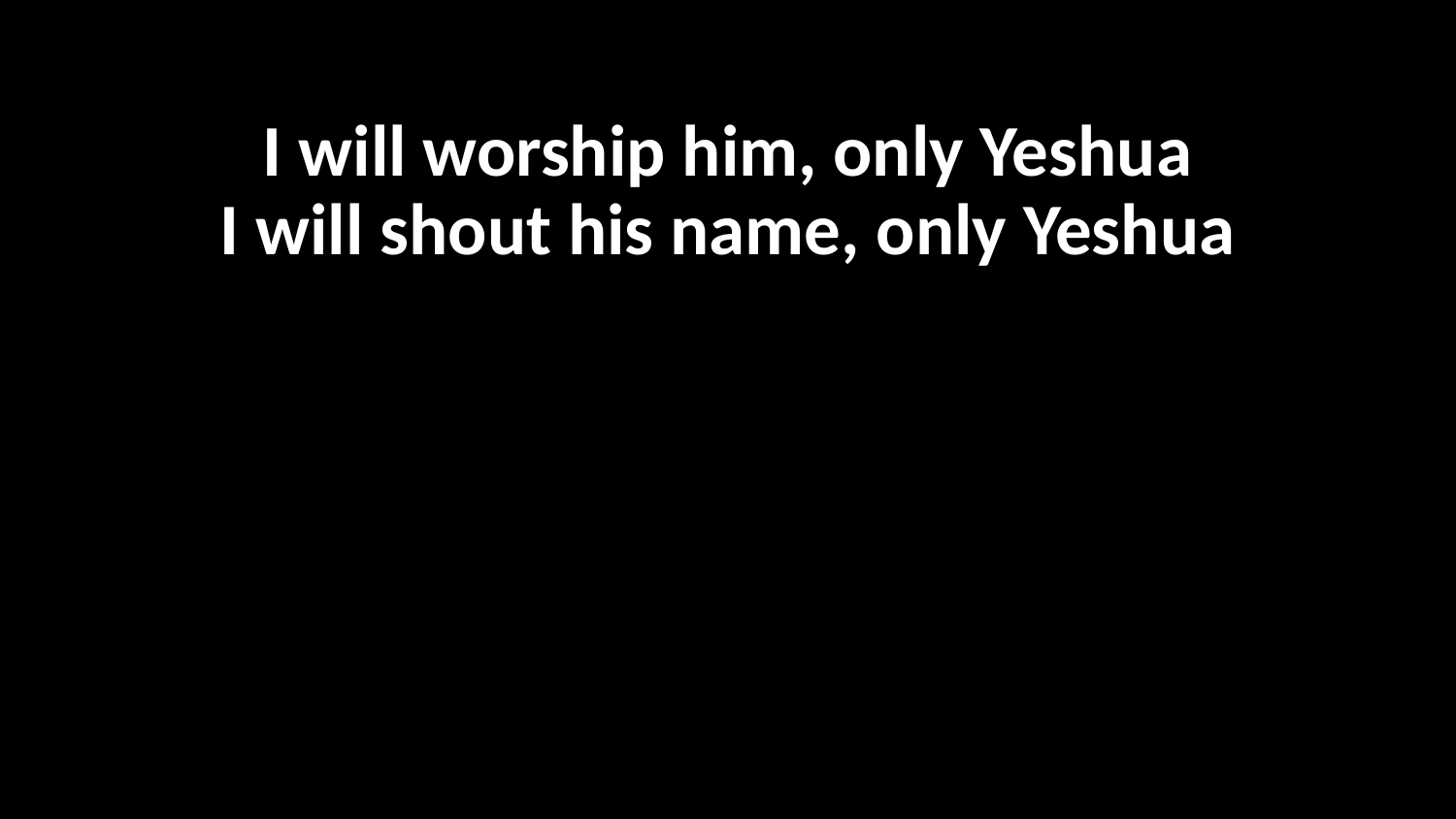

I will worship him, only Yeshua
I will shout his name, only Yeshua
#